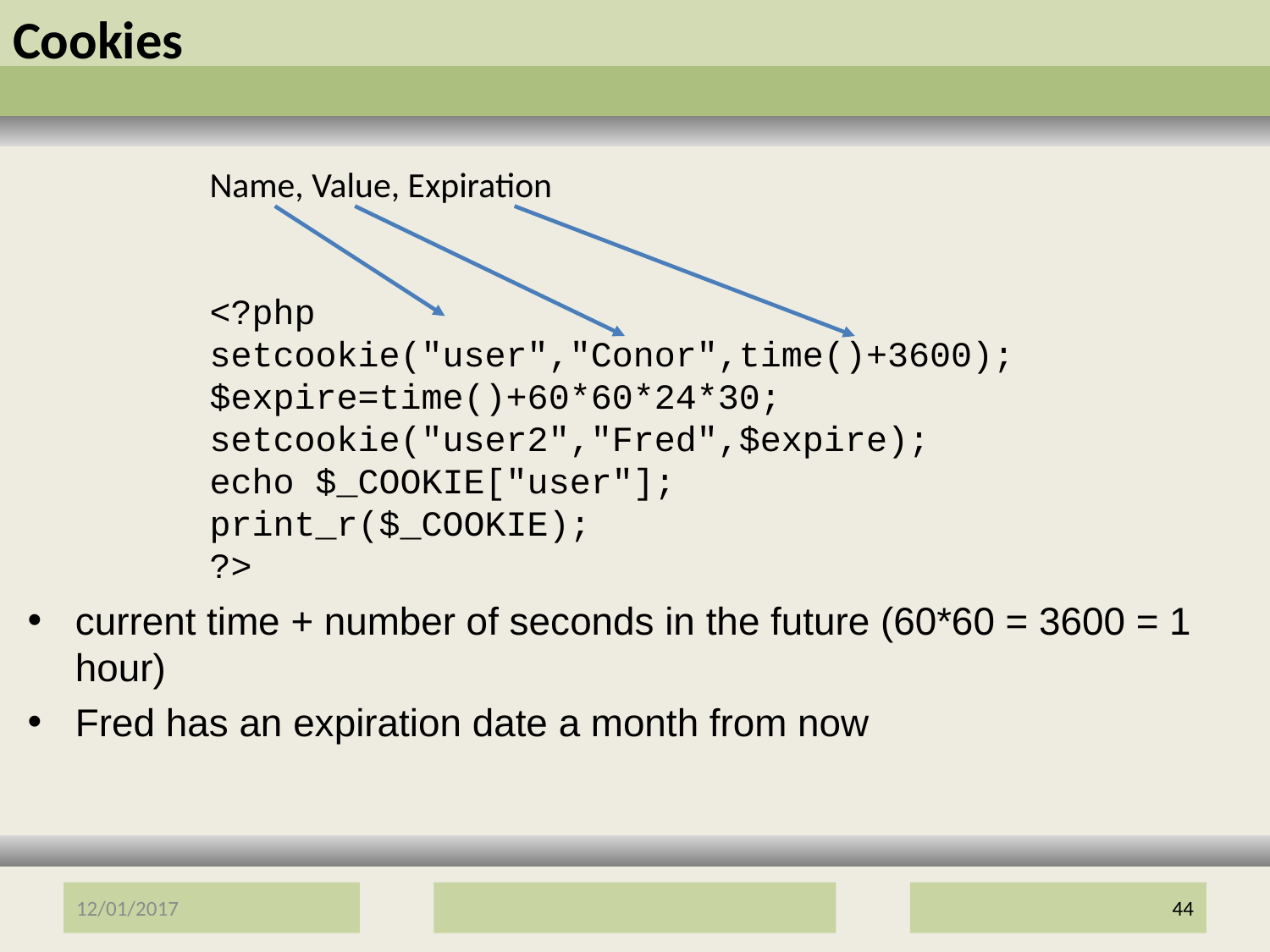

# Cookies

current time + number of seconds in the future (60*60 = 3600 = 1 hour)
Fred has an expiration date a month from now

Name, Value, Expiration

<?php
setcookie("user","Conor",time()+3600);
$expire=time()+60*60*24*30;
setcookie("user2","Fred",$expire);
echo $_COOKIE["user"];
print_r($_COOKIE);
?>
12/01/2017

44